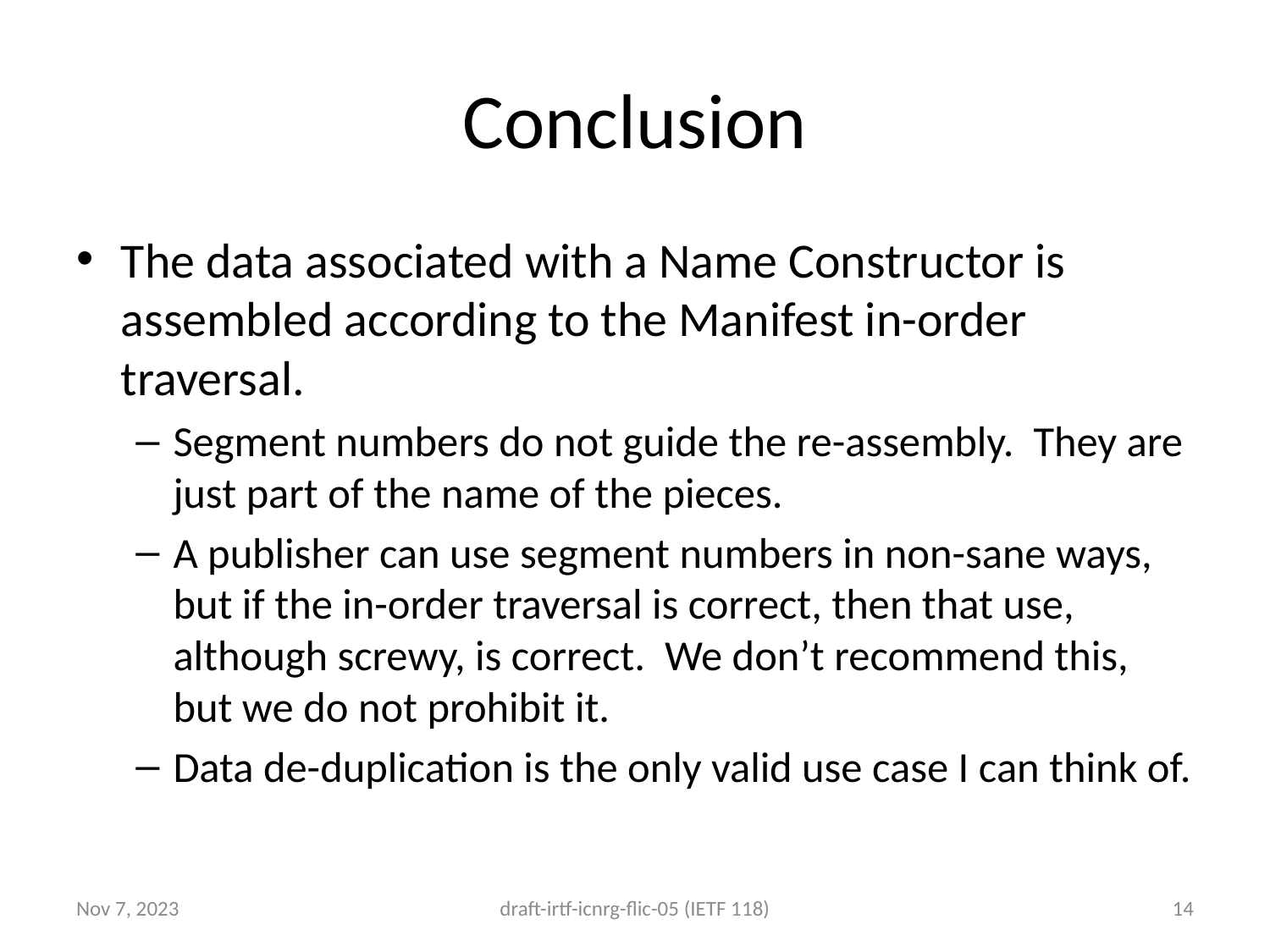

# Conclusion
The data associated with a Name Constructor is assembled according to the Manifest in-order traversal.
Segment numbers do not guide the re-assembly.  They are just part of the name of the pieces.
A publisher can use segment numbers in non-sane ways, but if the in-order traversal is correct, then that use, although screwy, is correct.  We don’t recommend this, but we do not prohibit it.
Data de-duplication is the only valid use case I can think of.
Nov 7, 2023
draft-irtf-icnrg-flic-05 (IETF 118)
14